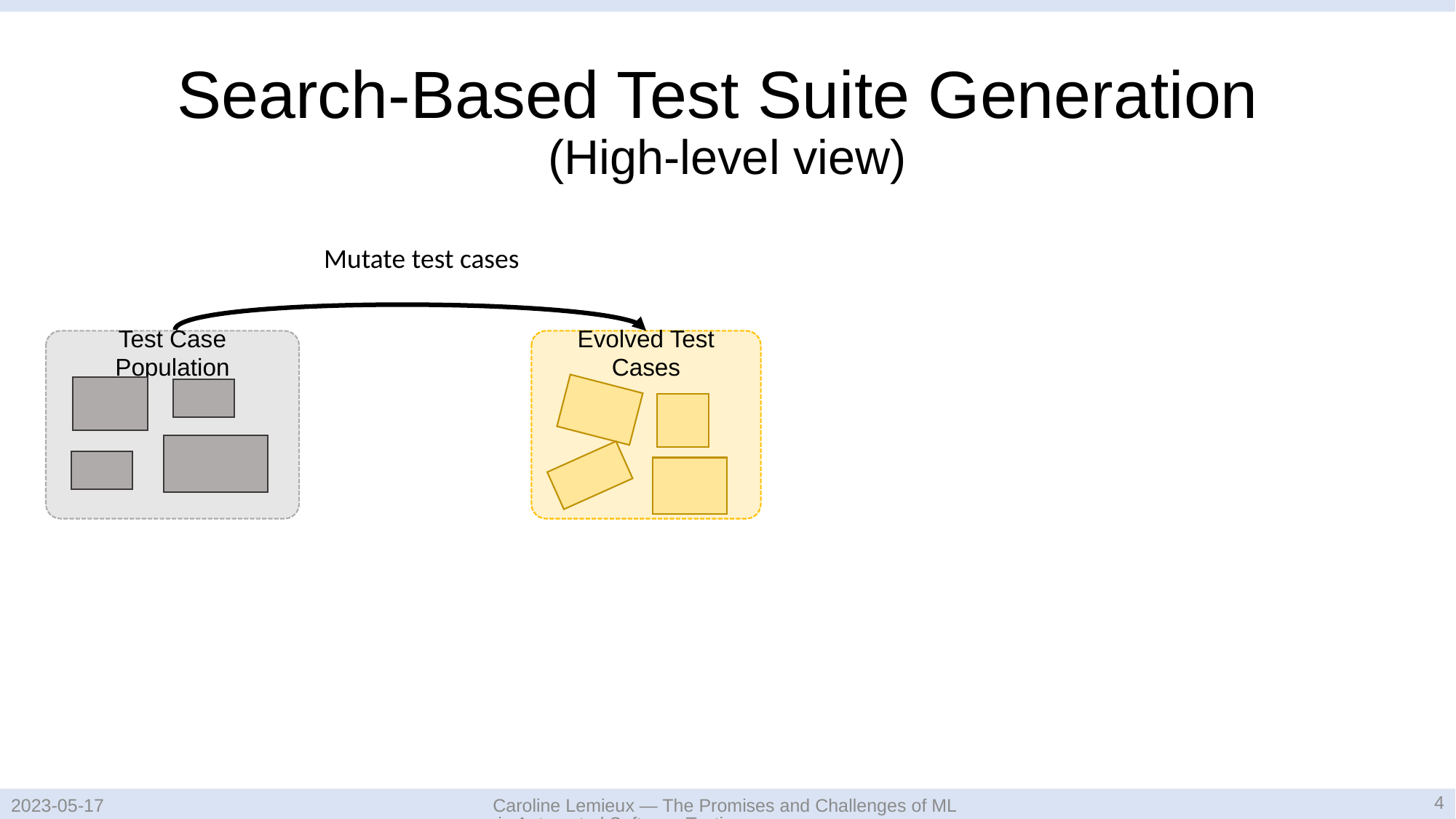

# Search-Based Test Suite Generation (High-level view)
Mutate test cases

Test Case Population

Evolved Test Cases

4
2023-05-17
Caroline Lemieux — The Promises and Challenges of ML in Automated Software Testing